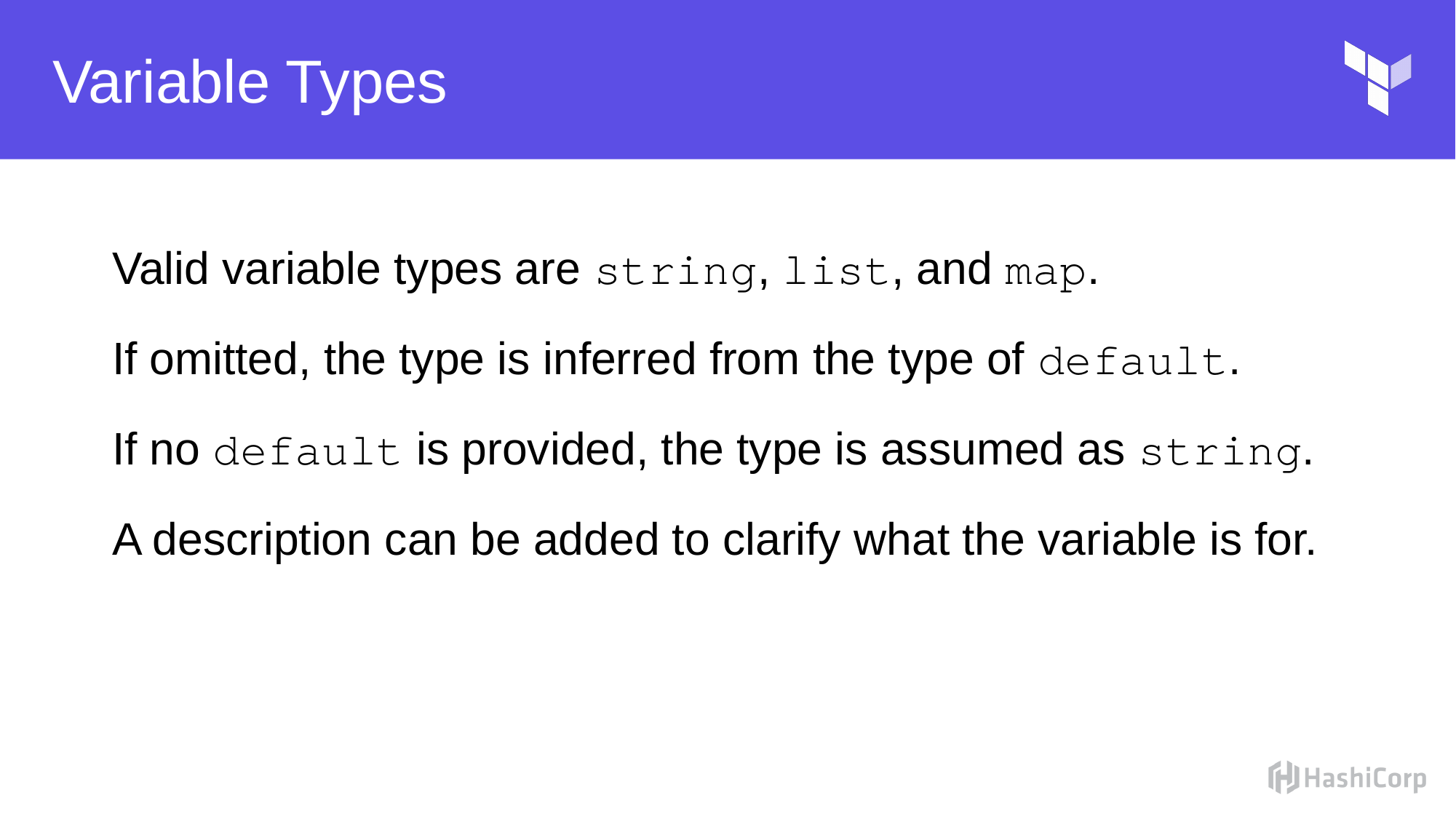

# Variable Types
Valid variable types are string, list, and map.
If omitted, the type is inferred from the type of default.
If no default is provided, the type is assumed as string.
A description can be added to clarify what the variable is for.